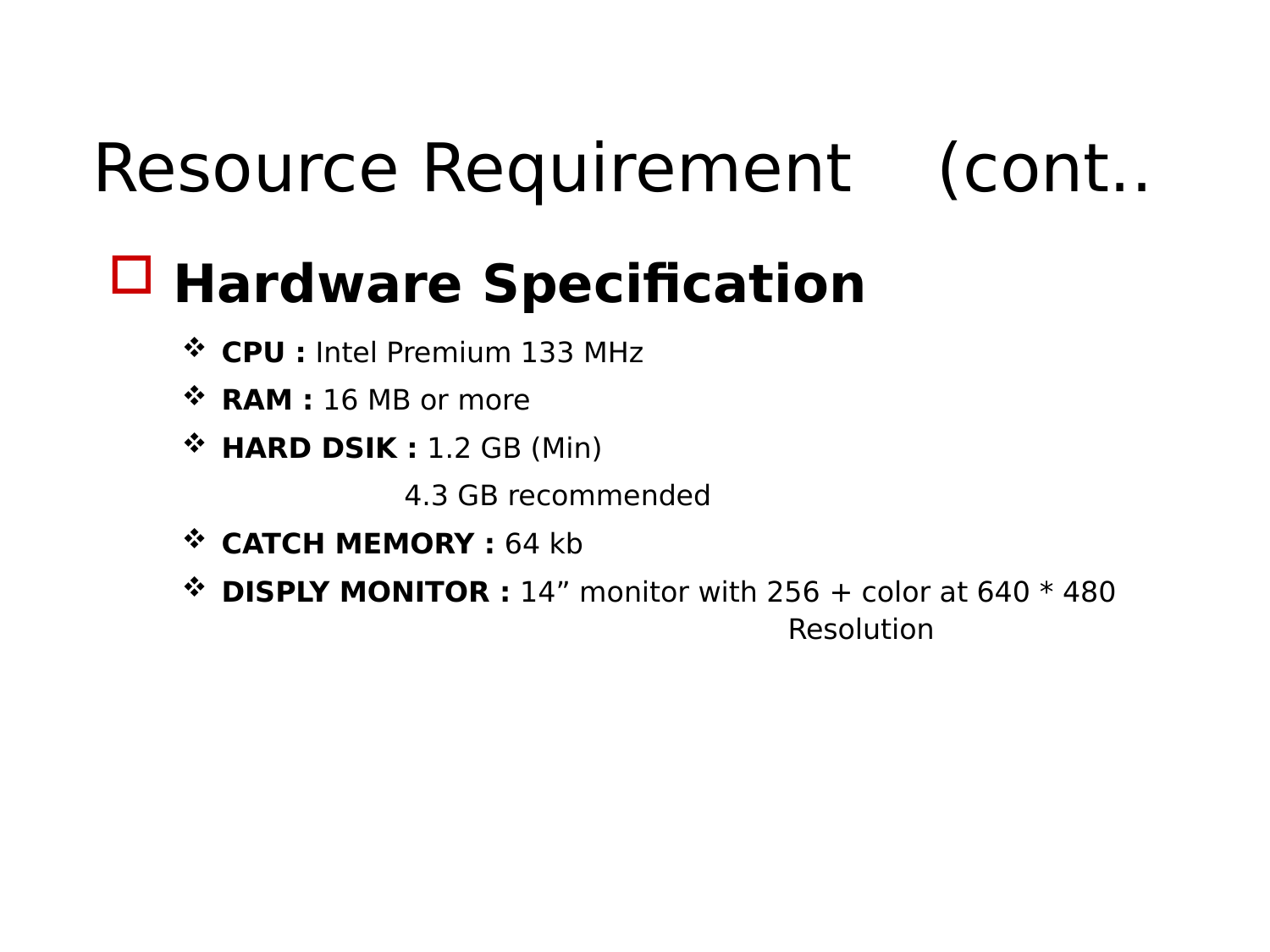

# Resource Requirement    (cont..
Hardware Specification
 CPU : Intel Premium 133 MHz
 RAM : 16 MB or more
 HARD DSIK : 1.2 GB (Min)
                         4.3 GB recommended
 CATCH MEMORY : 64 kb
 DISPLY MONITOR : 14” monitor with 256 + color at 640 * 480                                      	                      Resolution